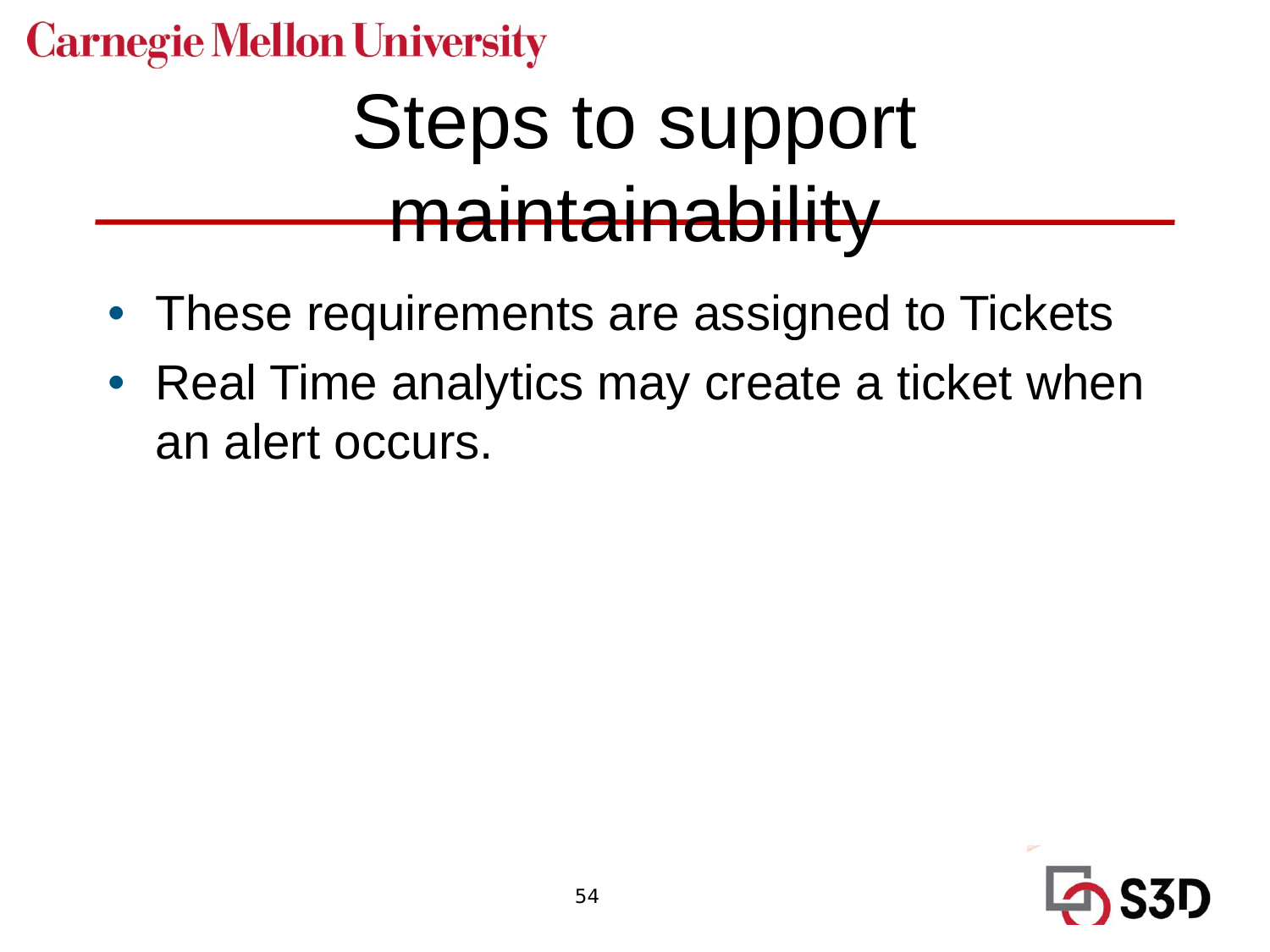

# Steps to support maintainability
These requirements are assigned to Tickets
Real Time analytics may create a ticket when an alert occurs.